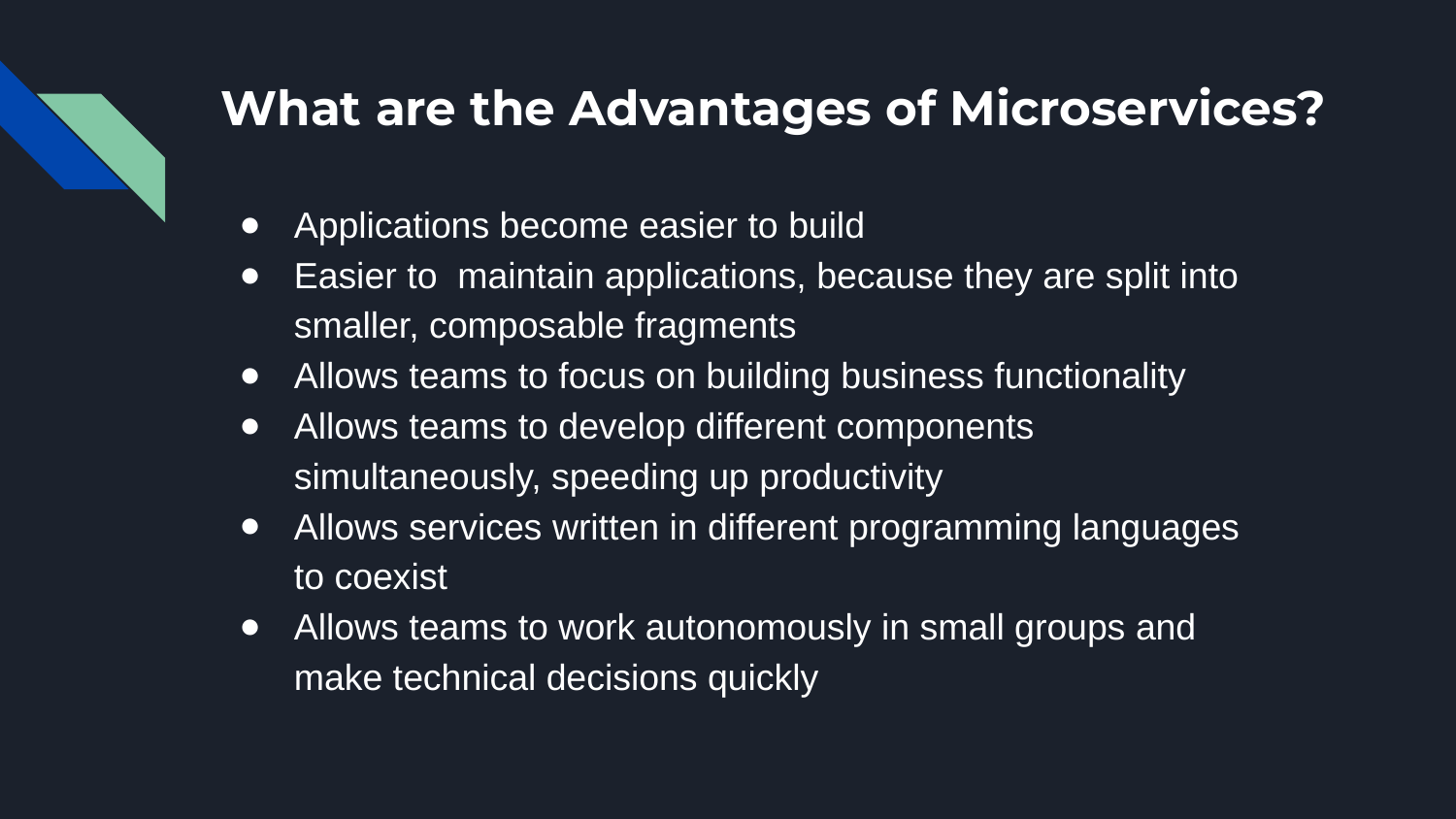

# What are the Advantages of Microservices?
Applications become easier to build
Easier to  maintain applications, because they are split into smaller, composable fragments
Allows teams to focus on building business functionality
Allows teams to develop different components simultaneously, speeding up productivity
Allows services written in different programming languages to coexist
Allows teams to work autonomously in small groups and make technical decisions quickly